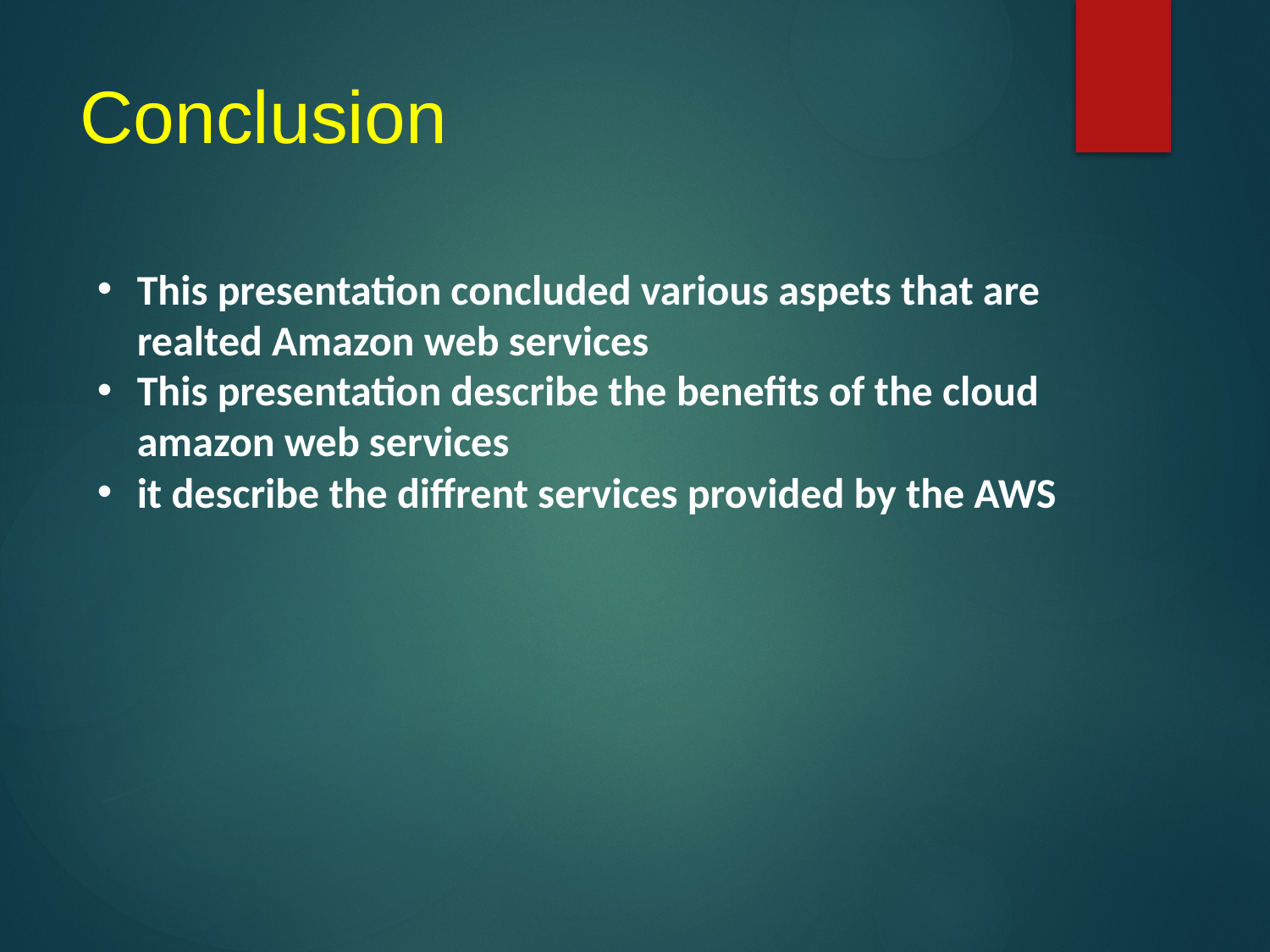

# Conclusion
This presentation concluded various aspets that are realted Amazon web services
This presentation describe the benefits of the cloud amazon web services
it describe the diffrent services provided by the AWS